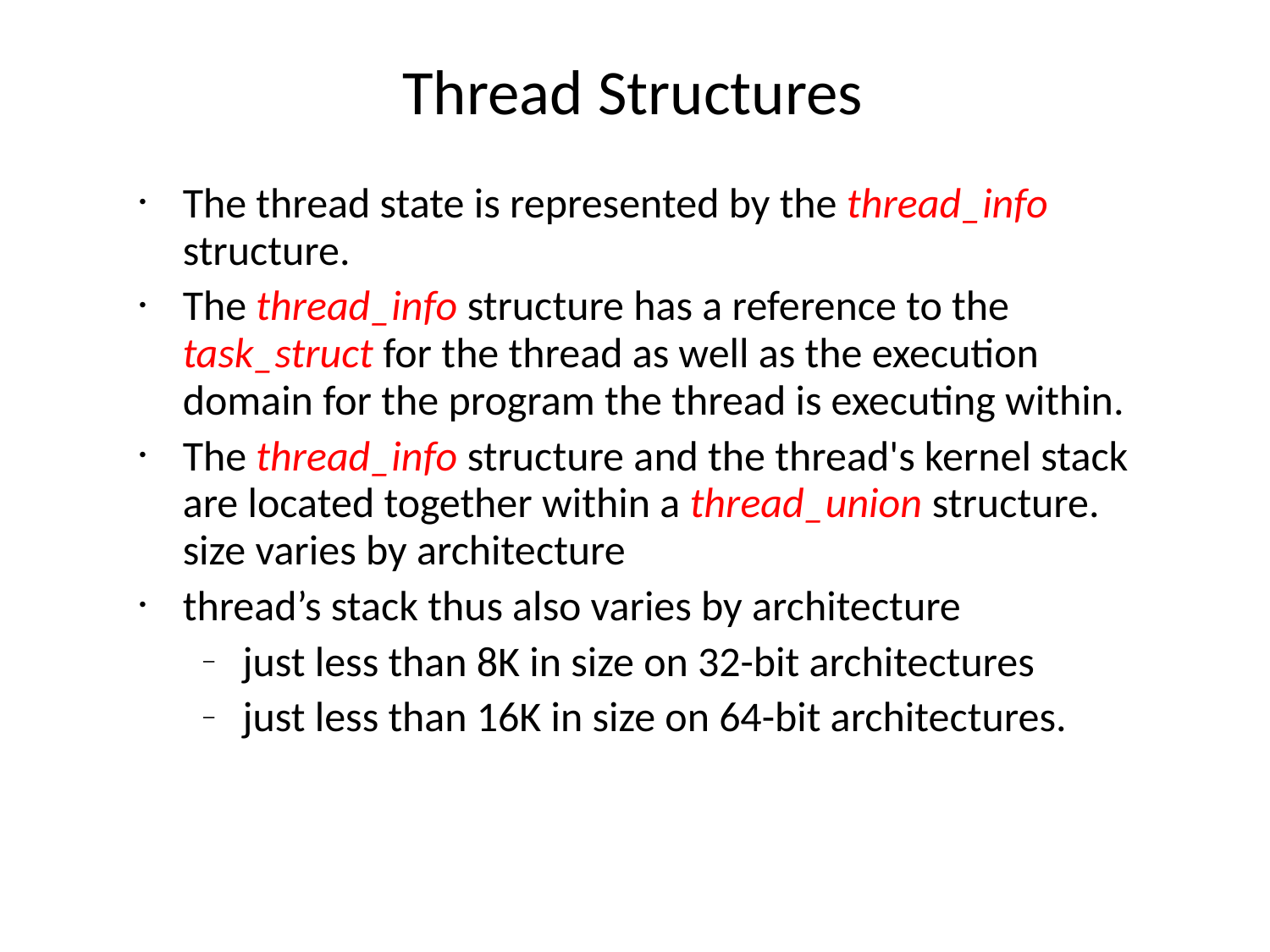

# Thread Structures
The thread state is represented by the thread_info structure.
The thread_info structure has a reference to the task_struct for the thread as well as the execution domain for the program the thread is executing within.
The thread_info structure and the thread's kernel stack are located together within a thread_union structure.  size varies by architecture
thread’s stack thus also varies by architecture
just less than 8K in size on 32-bit architectures
just less than 16K in size on 64-bit architectures.